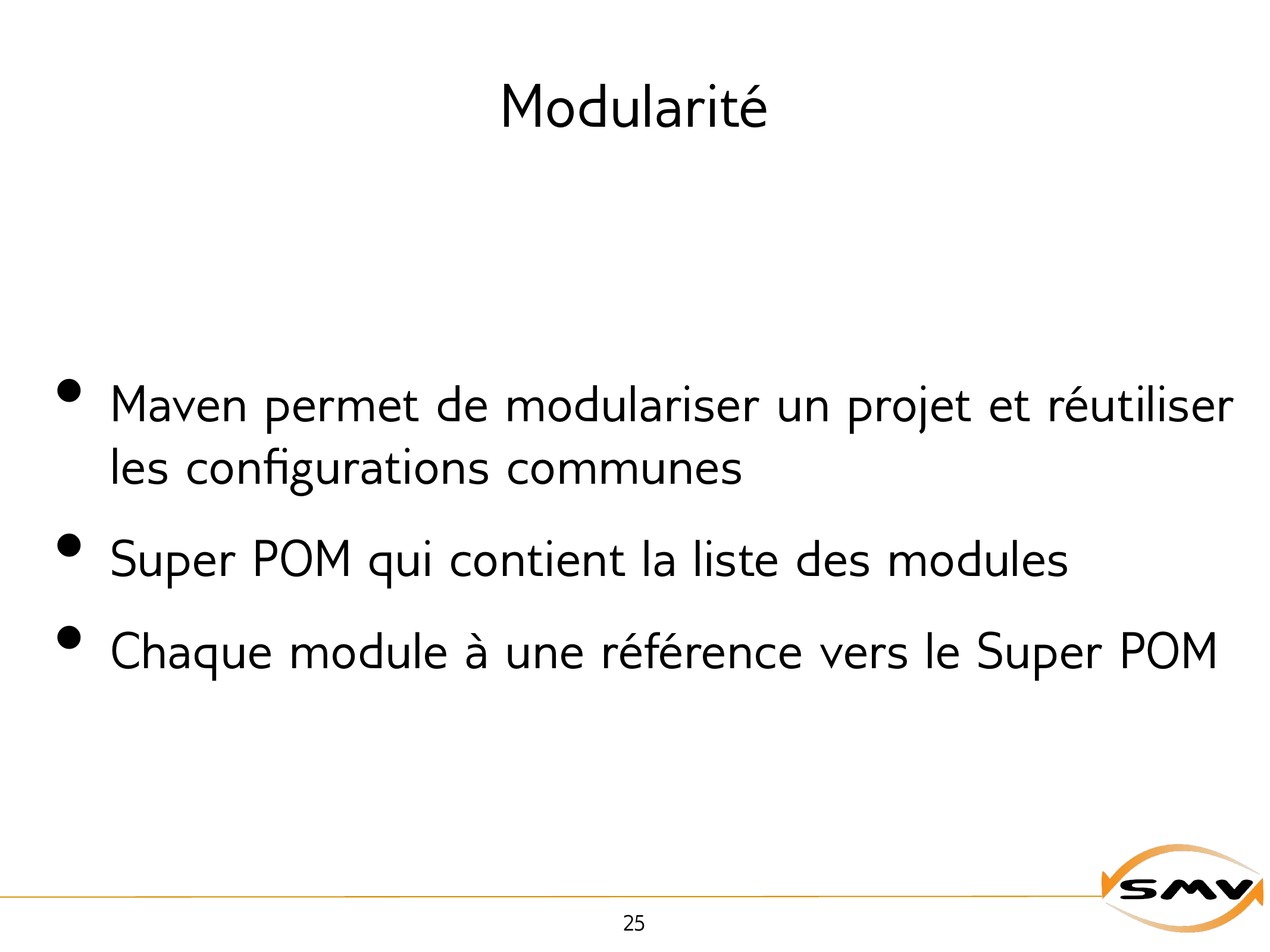

# Modularité
Maven permet de modulariser un projet et réutiliser les configurations communes
Super POM qui contient la liste des modules
Chaque module à une référence vers le Super POM
25